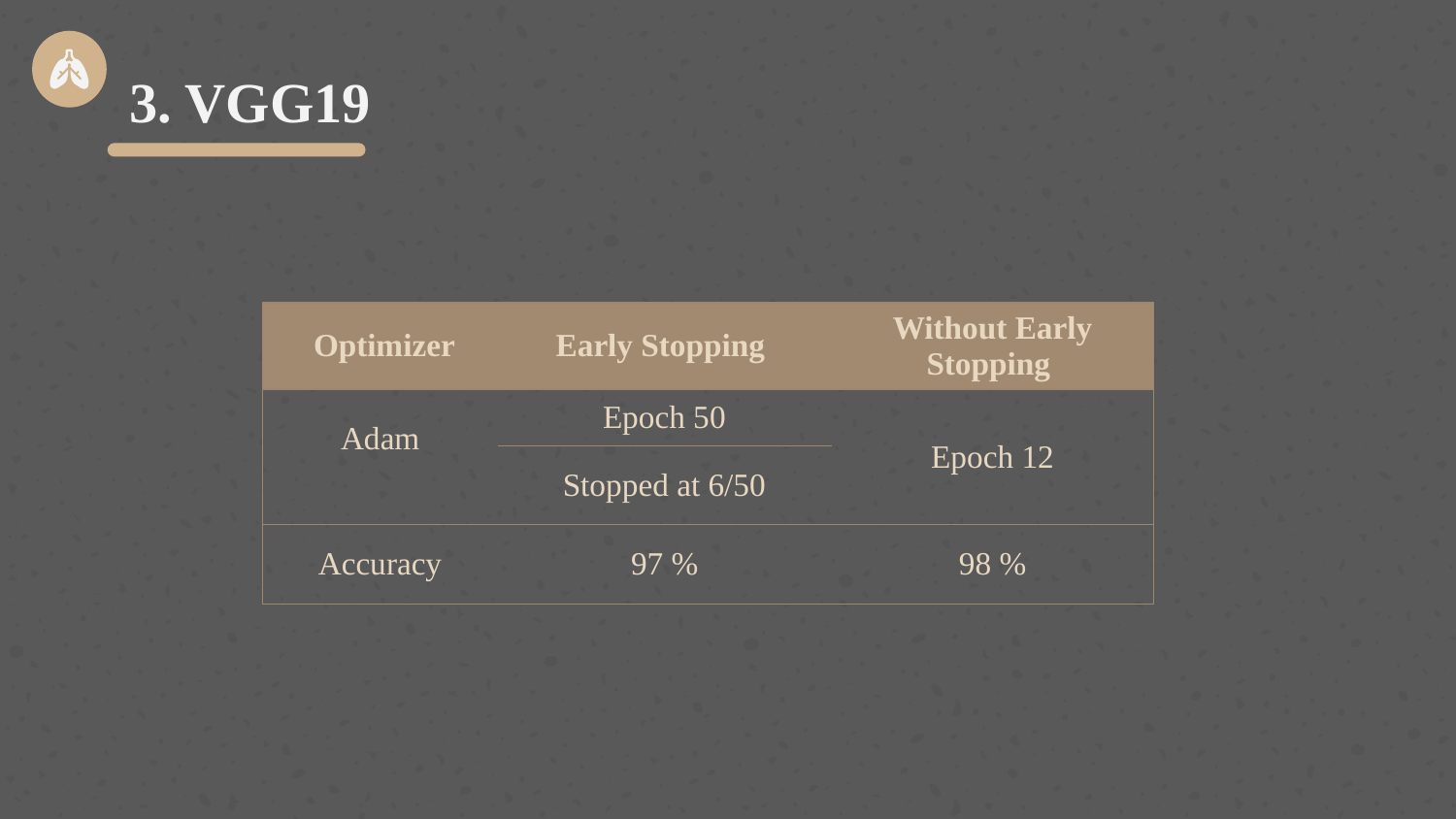

3. VGG19
| Optimizer | Early Stopping | Without Early Stopping |
| --- | --- | --- |
| Adam | Epoch 50 | Epoch 12 |
|  | Stopped at 6/50 |  |
| Accuracy | 97 % | 98 % |